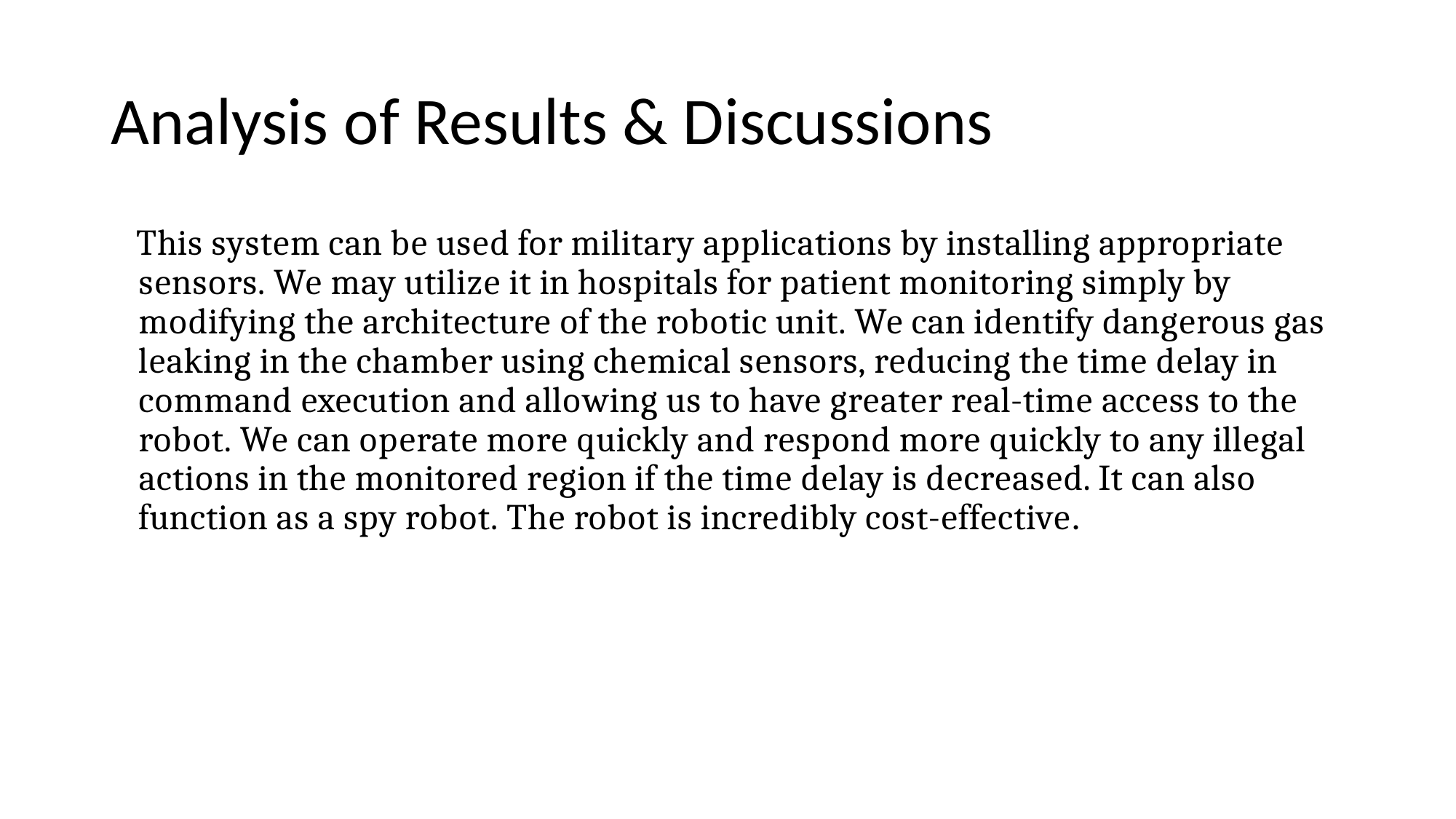

# Analysis of Results & Discussions
   This system can be used for military applications by installing appropriate sensors. We may utilize it in hospitals for patient monitoring simply by modifying the architecture of the robotic unit. We can identify dangerous gas leaking in the chamber using chemical sensors, reducing the time delay in command execution and allowing us to have greater real-time access to the robot. We can operate more quickly and respond more quickly to any illegal actions in the monitored region if the time delay is decreased. It can also function as a spy robot. The robot is incredibly cost-effective.